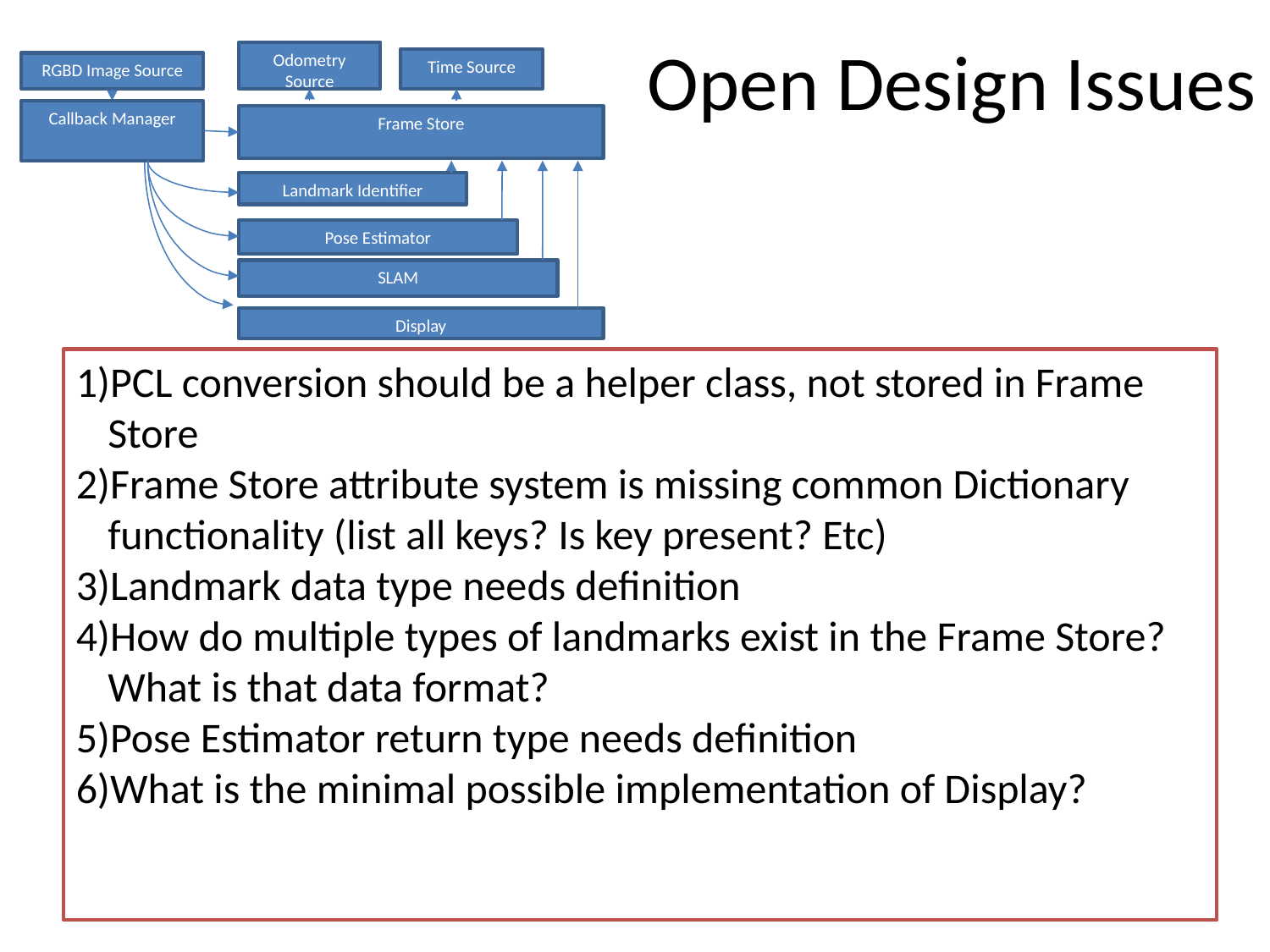

# Open Design Issues

Odometry Source

Time Source
RGBD Image Source

Callback Manager
Frame Store

Landmark Identifier
Pose Estimator
SLAM
Display
PCL conversion should be a helper class, not stored in Frame Store
Frame Store attribute system is missing common Dictionary functionality (list all keys? Is key present? Etc)
Landmark data type needs definition
How do multiple types of landmarks exist in the Frame Store?  What is that data format?
Pose Estimator return type needs definition
What is the minimal possible implementation of Display?